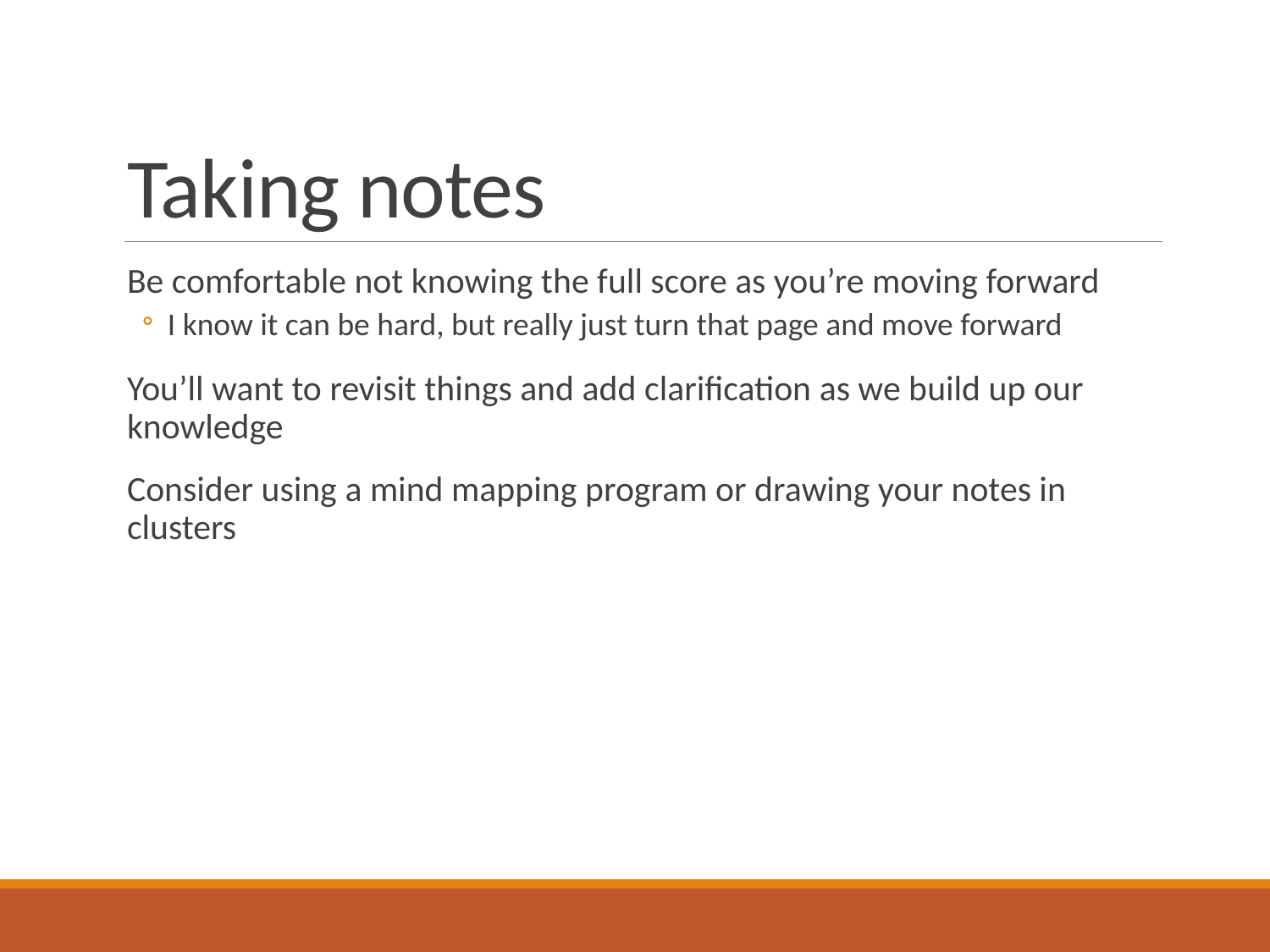

# Taking notes
Be comfortable not knowing the full score as you’re moving forward
I know it can be hard, but really just turn that page and move forward
You’ll want to revisit things and add clarification as we build up our knowledge
Consider using a mind mapping program or drawing your notes in clusters